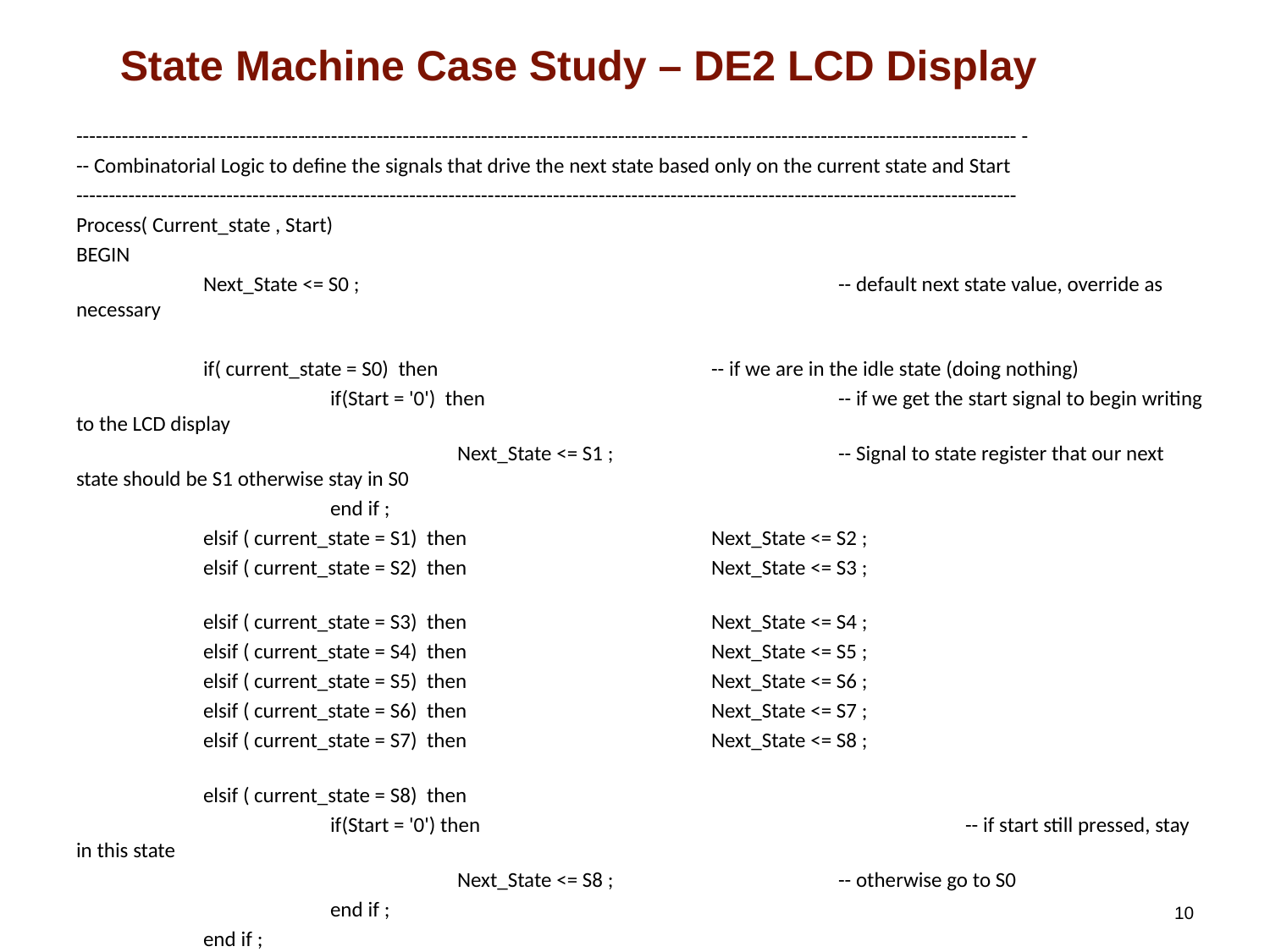

# State Machine Case Study – DE2 LCD Display
------------------------------------------------------------------------------------------------------------------------------------------------ -
-- Combinatorial Logic to define the signals that drive the next state based only on the current state and Start
------------------------------------------------------------------------------------------------------------------------------------------------
Process( Current_state , Start)
BEGIN
	Next_State <= S0 ;				-- default next state value, override as necessary

	if( current_state = S0)  then			-- if we are in the idle state (doing nothing)
		if(Start = '0')  then			-- if we get the start signal to begin writing to the LCD display
			Next_State <= S1 ;		-- Signal to state register that our next state should be S1 otherwise stay in S0
		end if ;
	elsif ( current_state = S1)  then		Next_State <= S2 ;
	elsif ( current_state = S2)  then		Next_State <= S3 ;
	elsif ( current_state = S3)  then		Next_State <= S4 ;
	elsif ( current_state = S4)  then		Next_State <= S5 ;
	elsif ( current_state = S5)  then		Next_State <= S6 ;
	elsif ( current_state = S6)  then		Next_State <= S7 ;
	elsif ( current_state = S7)  then		Next_State <= S8 ;
	elsif ( current_state = S8)  then
		if(Start = '0') then				-- if start still pressed, stay in this state
			Next_State <= S8 ;		-- otherwise go to S0
		end if ;
	end if ;
end process ;
10